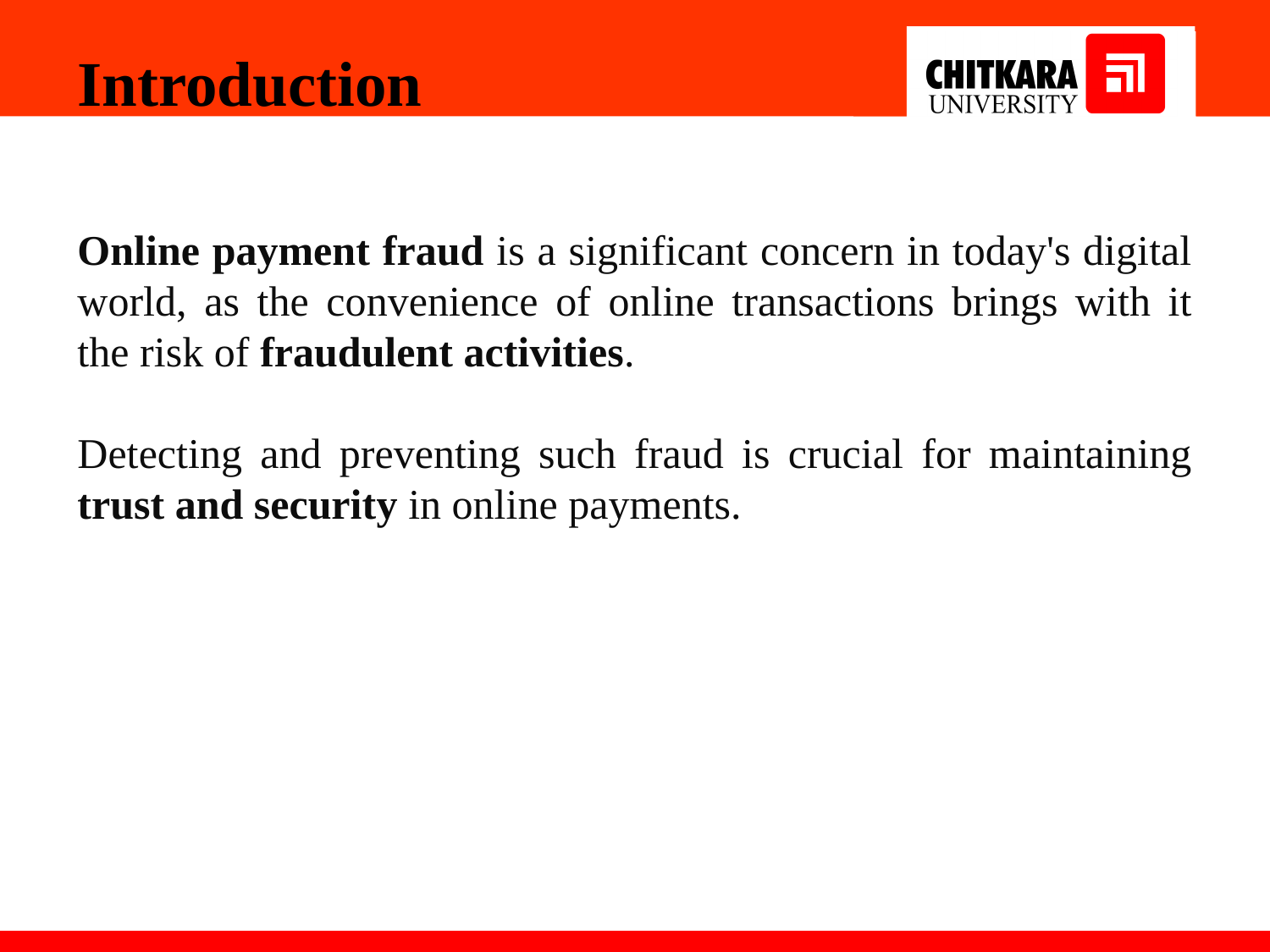

Introduction

Online payment fraud is a significant concern in today's digital world, as the convenience of online transactions brings with it the risk of fraudulent activities.

Detecting and preventing such fraud is crucial for maintaining trust and security in online payments.